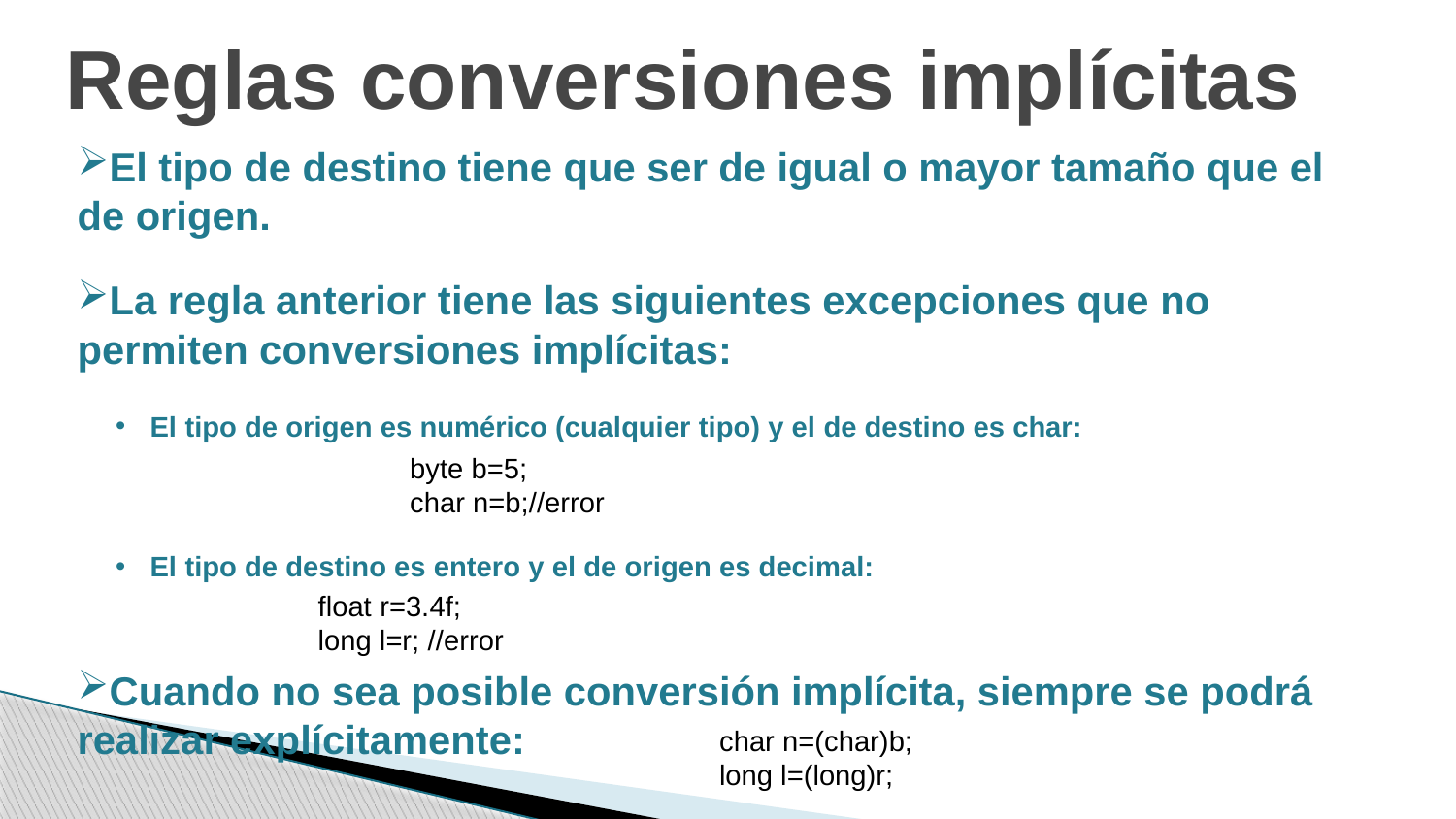

Reglas conversiones implícitas
El tipo de destino tiene que ser de igual o mayor tamaño que el de origen.
La regla anterior tiene las siguientes excepciones que no permiten conversiones implícitas:
El tipo de origen es numérico (cualquier tipo) y el de destino es char:

El tipo de destino es entero y el de origen es decimal:

Cuando no sea posible conversión implícita, siempre se podrá realizar explícitamente:

byte b=5;
char n=b;//error
float r=3.4f;
long l=r; //error
char n=(char)b;
long l=(long)r;